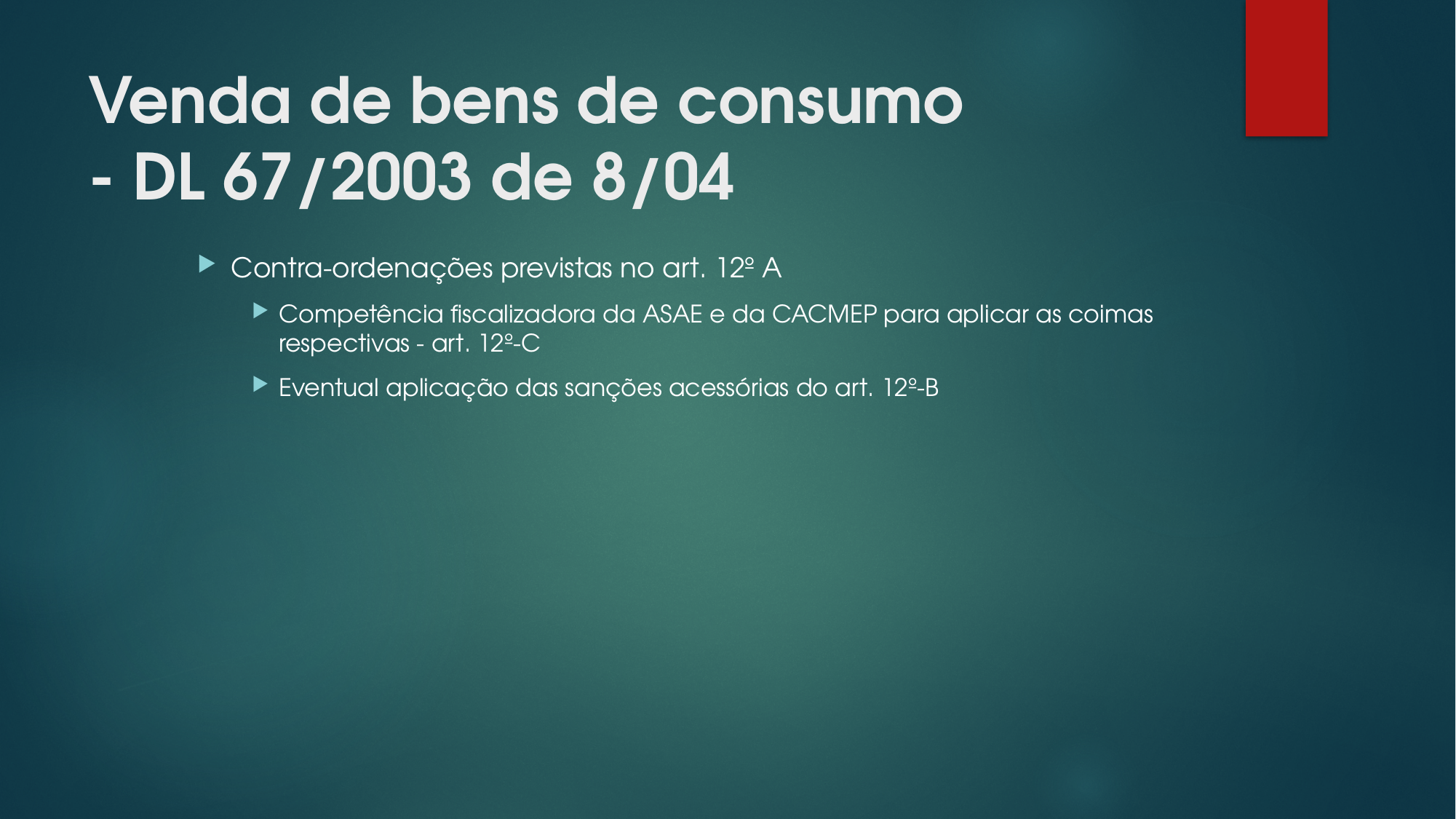

# Venda de bens de consumo - DL 67/2003 de 8/04
Contra-ordenações previstas no art. 12º A
Competência fiscalizadora da ASAE e da CACMEP para aplicar as coimas respectivas - art. 12º-C
Eventual aplicação das sanções acessórias do art. 12º-B